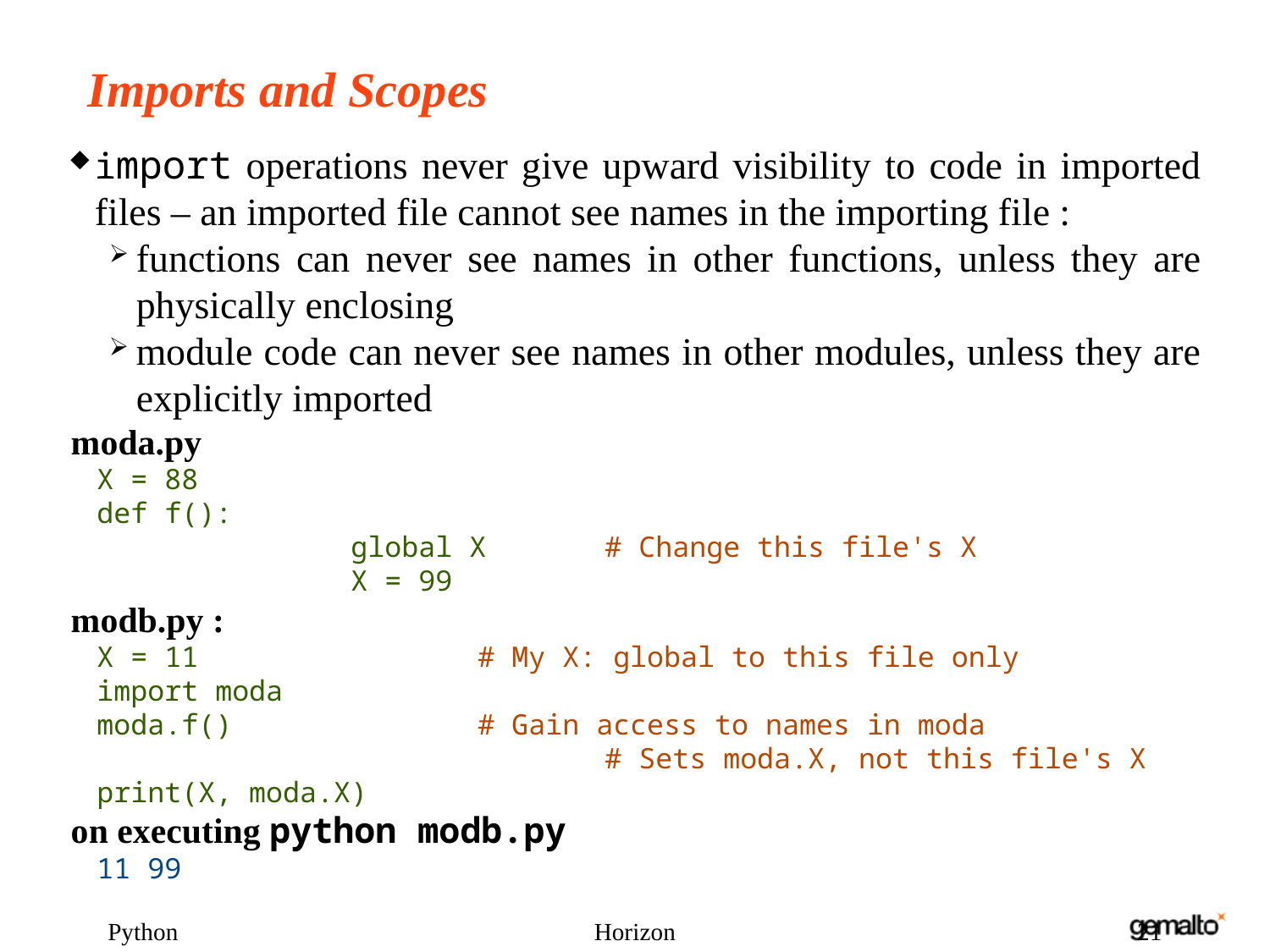

Imports and Scopes
import operations never give upward visibility to code in imported files – an imported file cannot see names in the importing file :
functions can never see names in other functions, unless they are physically enclosing
module code can never see names in other modules, unless they are explicitly imported
moda.py
	X = 88
	def f():
			global X	# Change this file's X
			X = 99
modb.py :
	X = 11 			# My X: global to this file only
	import moda
	moda.f() 		# Gain access to names in moda
					# Sets moda.X, not this file's X
	print(X, moda.X)
on executing python modb.py
	11 99

Python
Horizon
21